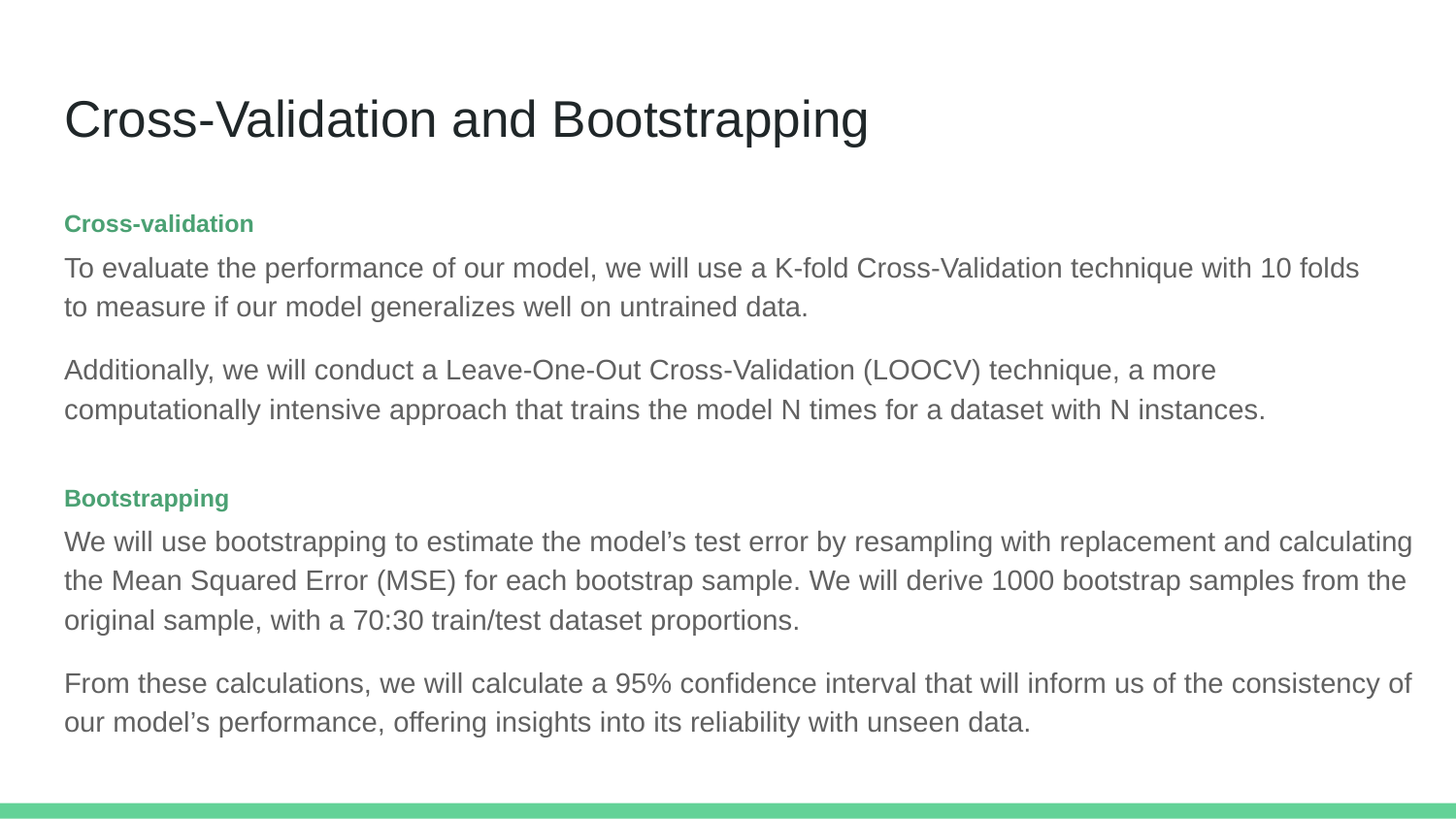

# Cross-Validation and Bootstrapping
Cross-validation
To evaluate the performance of our model, we will use a K-fold Cross-Validation technique with 10 folds to measure if our model generalizes well on untrained data.
Additionally, we will conduct a Leave-One-Out Cross-Validation (LOOCV) technique, a more computationally intensive approach that trains the model N times for a dataset with N instances.
Bootstrapping
We will use bootstrapping to estimate the model’s test error by resampling with replacement and calculating the Mean Squared Error (MSE) for each bootstrap sample. We will derive 1000 bootstrap samples from the original sample, with a 70:30 train/test dataset proportions.
From these calculations, we will calculate a 95% confidence interval that will inform us of the consistency of our model’s performance, offering insights into its reliability with unseen data.